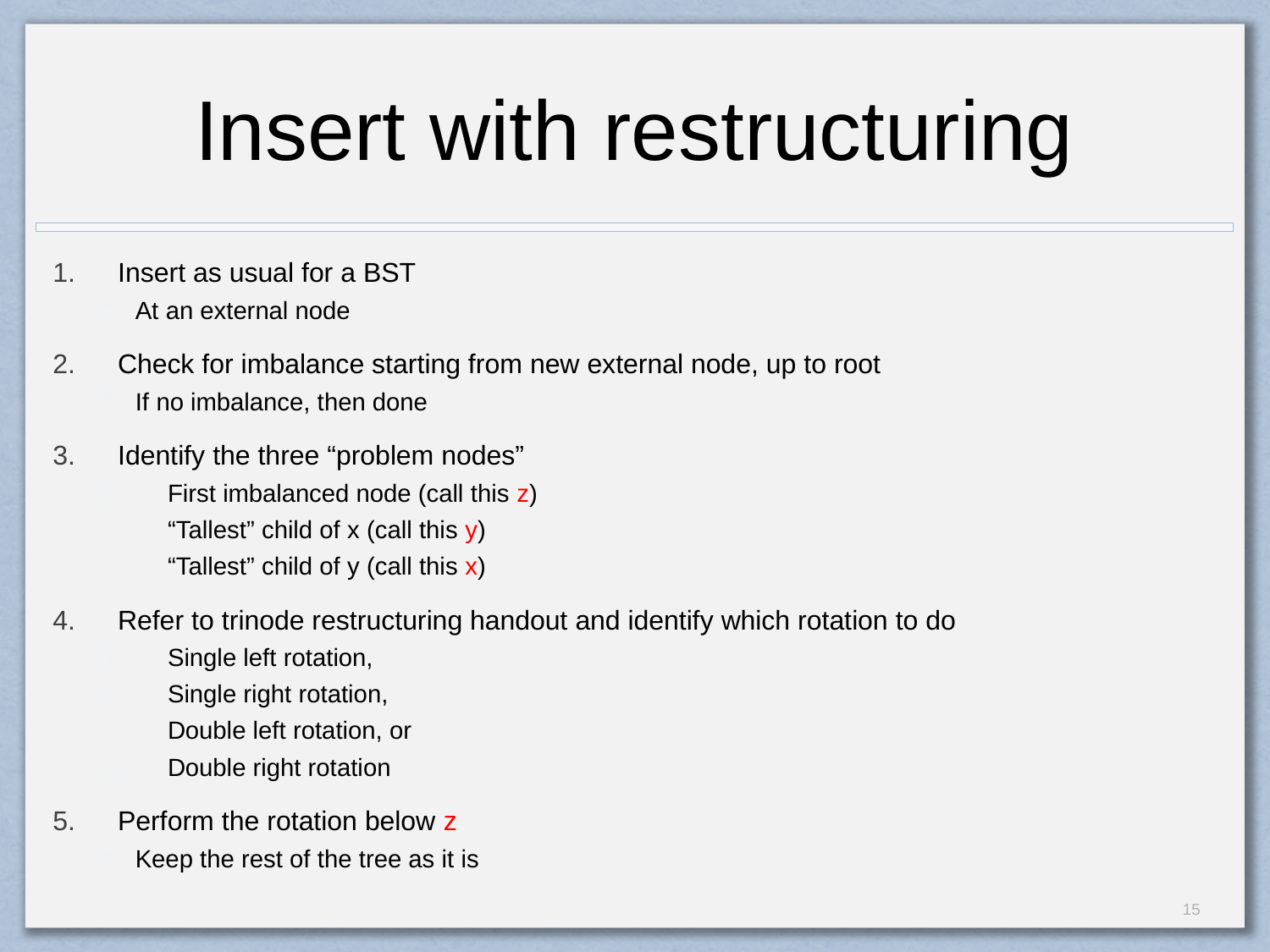

# Insert with restructuring
Insert as usual for a BST
At an external node
Check for imbalance starting from new external node, up to root
If no imbalance, then done
Identify the three “problem nodes”
First imbalanced node (call this z)
“Tallest” child of x (call this y)
“Tallest” child of y (call this x)
Refer to trinode restructuring handout and identify which rotation to do
Single left rotation,
Single right rotation,
Double left rotation, or
Double right rotation
Perform the rotation below z
Keep the rest of the tree as it is

15